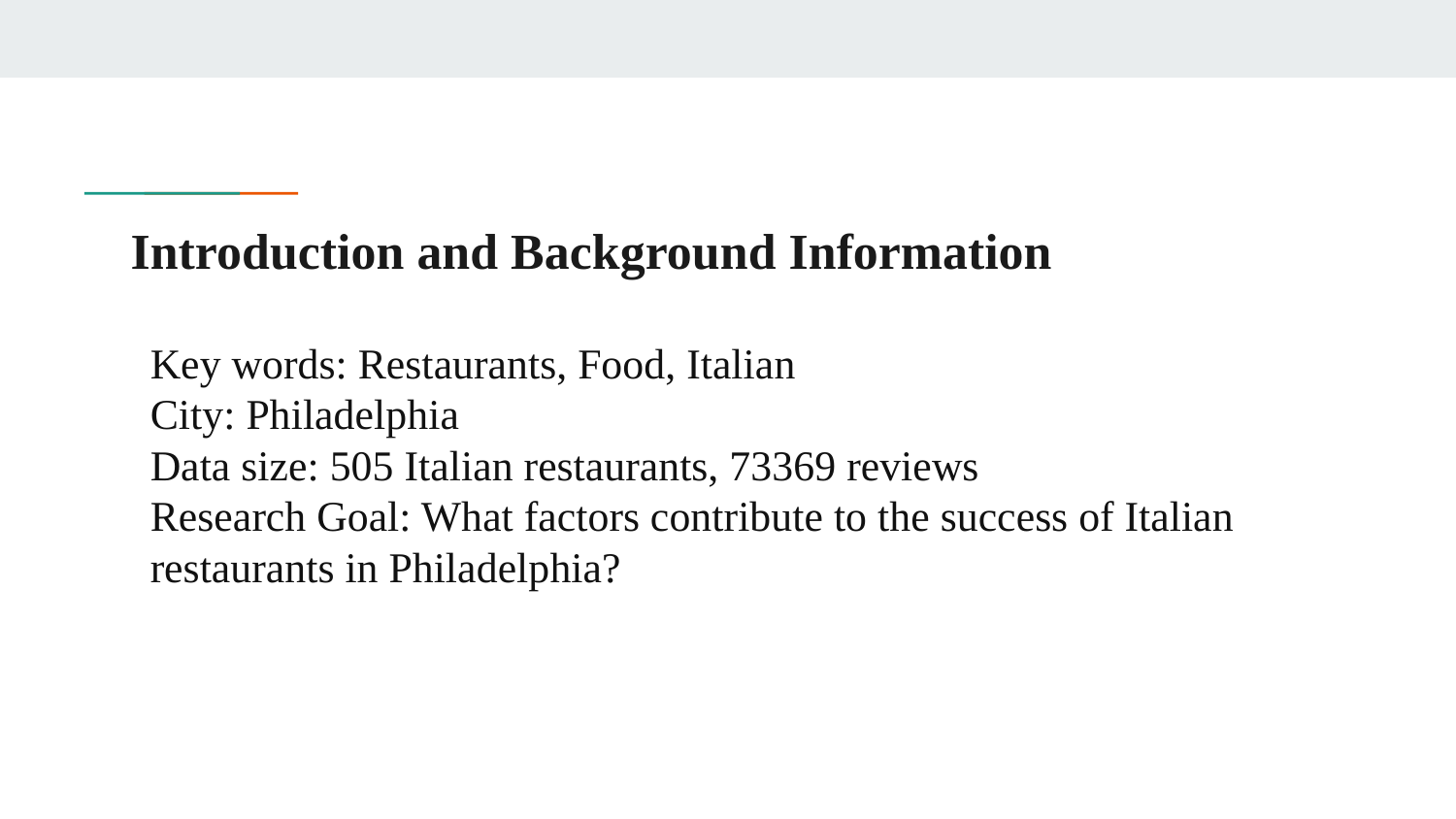

# Introduction and Background Information
Key words: Restaurants, Food, Italian
City: Philadelphia
Data size: 505 Italian restaurants, 73369 reviews
Research Goal: What factors contribute to the success of Italian restaurants in Philadelphia?